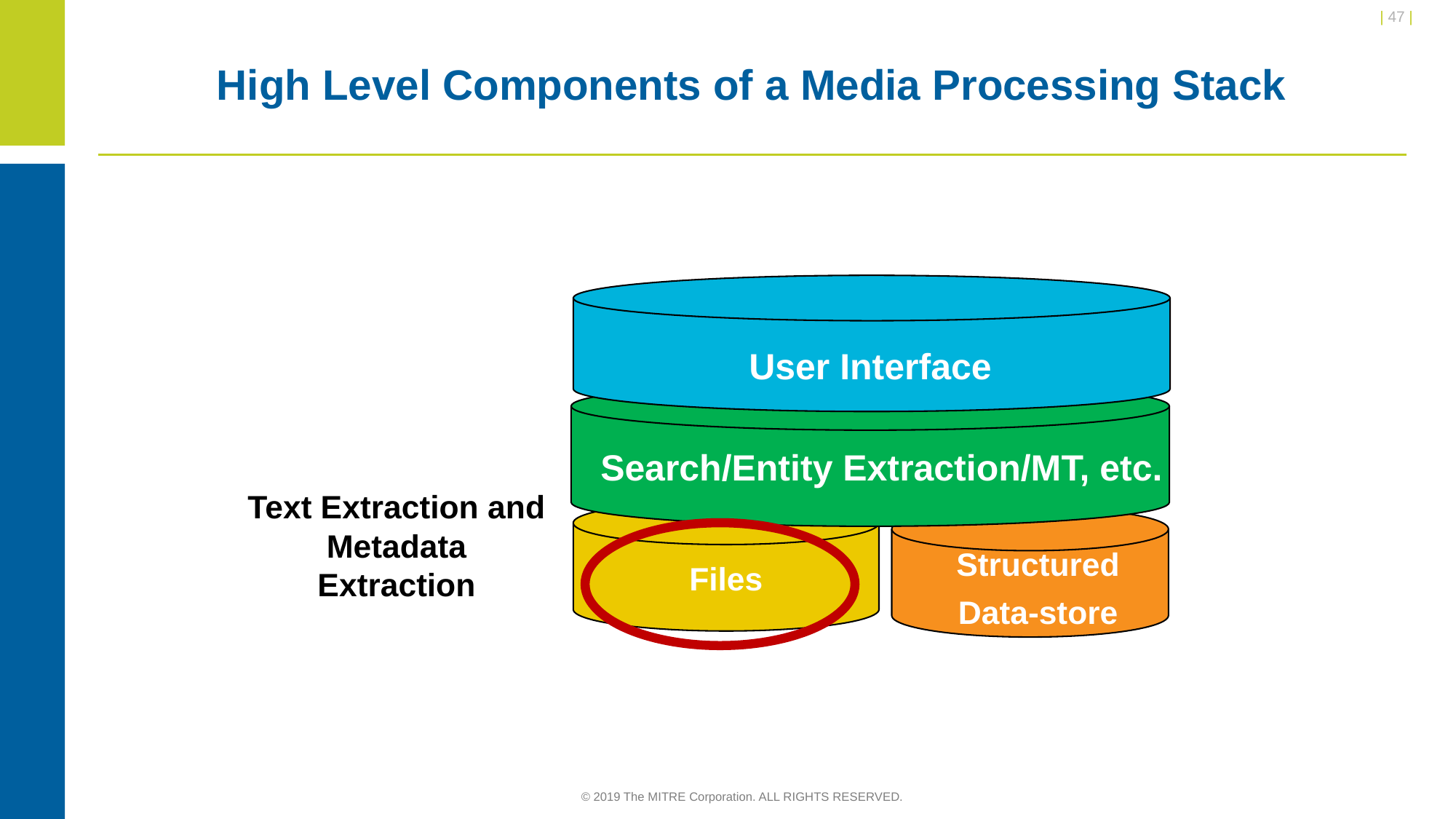

| 47 |
# High Level Components of a Media Processing Stack

User Interface

Search/Entity Extraction/MT, etc.
Text Extraction and Metadata Extraction

Structured
Data-store
Files
Forensics:
Carving and Advanced Methods